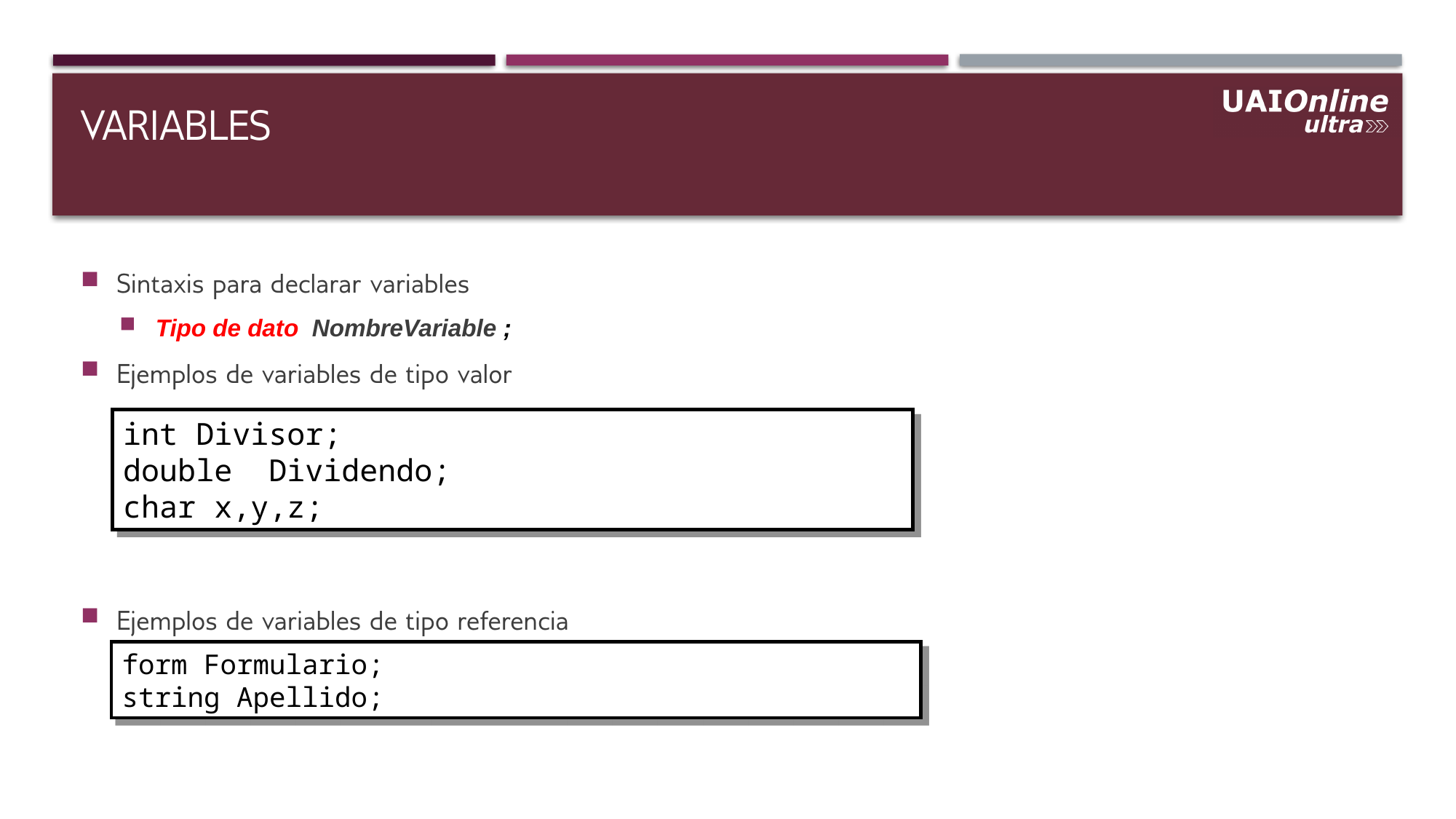

# variables
Sintaxis para declarar variables
Tipo de dato  NombreVariable ;
Ejemplos de variables de tipo valor

Ejemplos de variables de tipo referencia

int Divisor;
double  Dividendo;
char x,y,z;
form Formulario;
string Apellido;